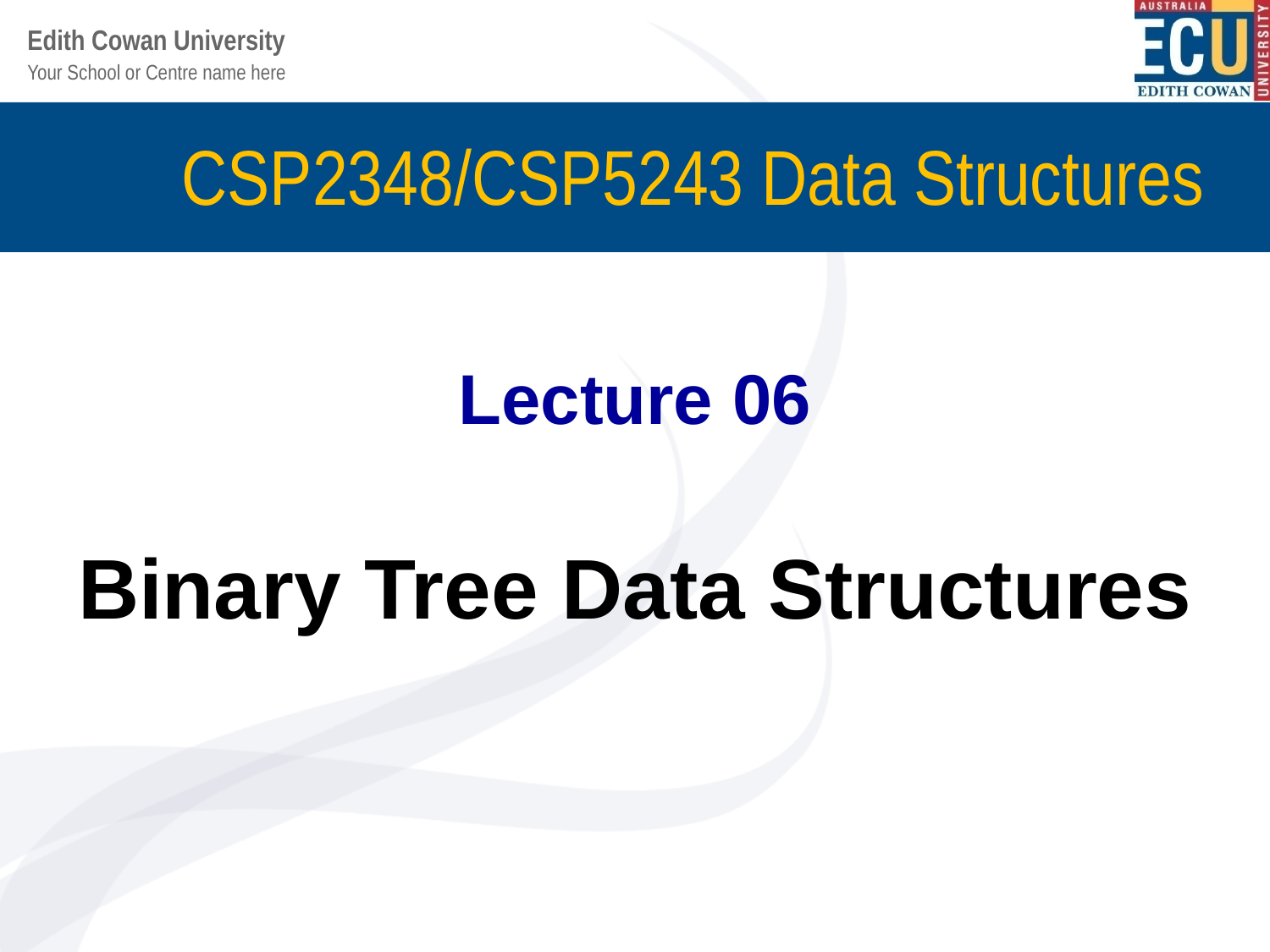

# CSP2348/CSP5243 Data Structures

Lecture 06

Binary Tree Data Structures